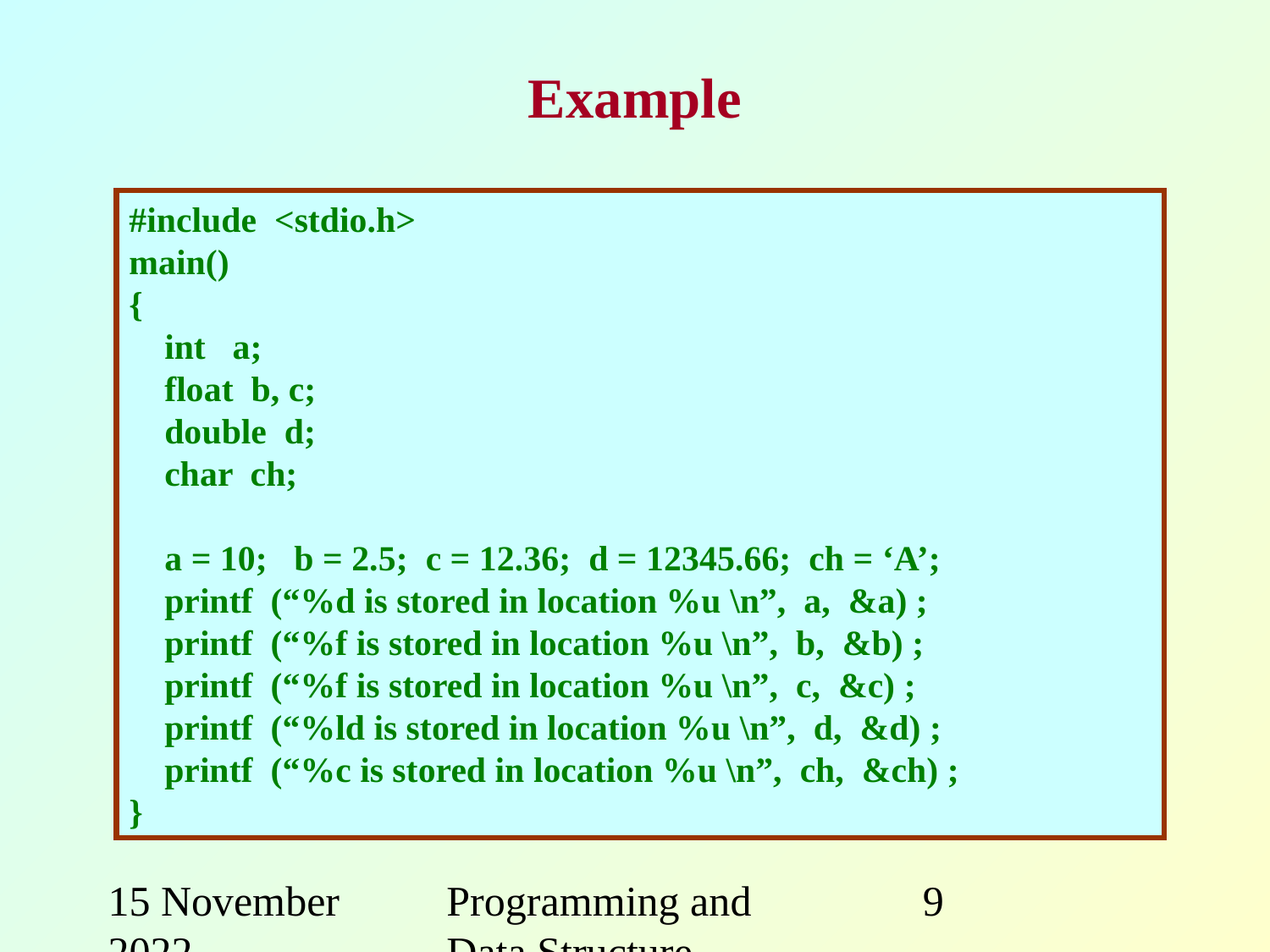

# Example
#include  <stdio.h>
main()
{
    int   a;
    float  b, c;
    double  d;
    char  ch;

    a = 10;   b = 2.5;  c = 12.36;  d = 12345.66;  ch = ‘A’;
    printf  (“%d is stored in location %u \n”,  a,  &a) ;
    printf  (“%f is stored in location %u \n”,  b,  &b) ;
    printf  (“%f is stored in location %u \n”,  c,  &c) ;
    printf  (“%ld is stored in location %u \n”,  d,  &d) ;
    printf  (“%c is stored in location %u \n”,  ch,  &ch) ;
}
15 November 2022
Programming and Data Structure
9